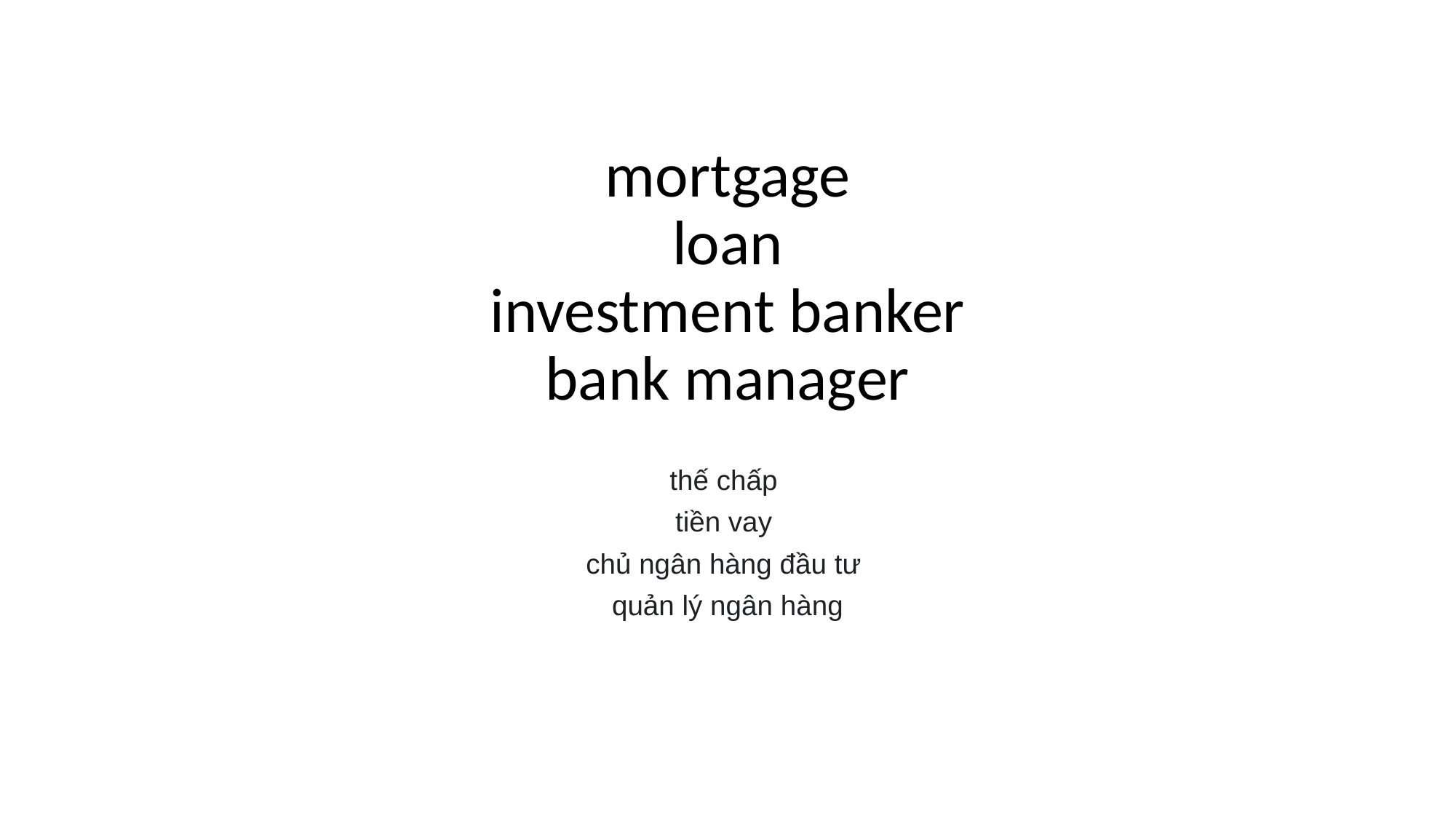

# mortgage loan investment banker bank manager
thế chấp
tiền vay
chủ ngân hàng đầu tư
quản lý ngân hàng